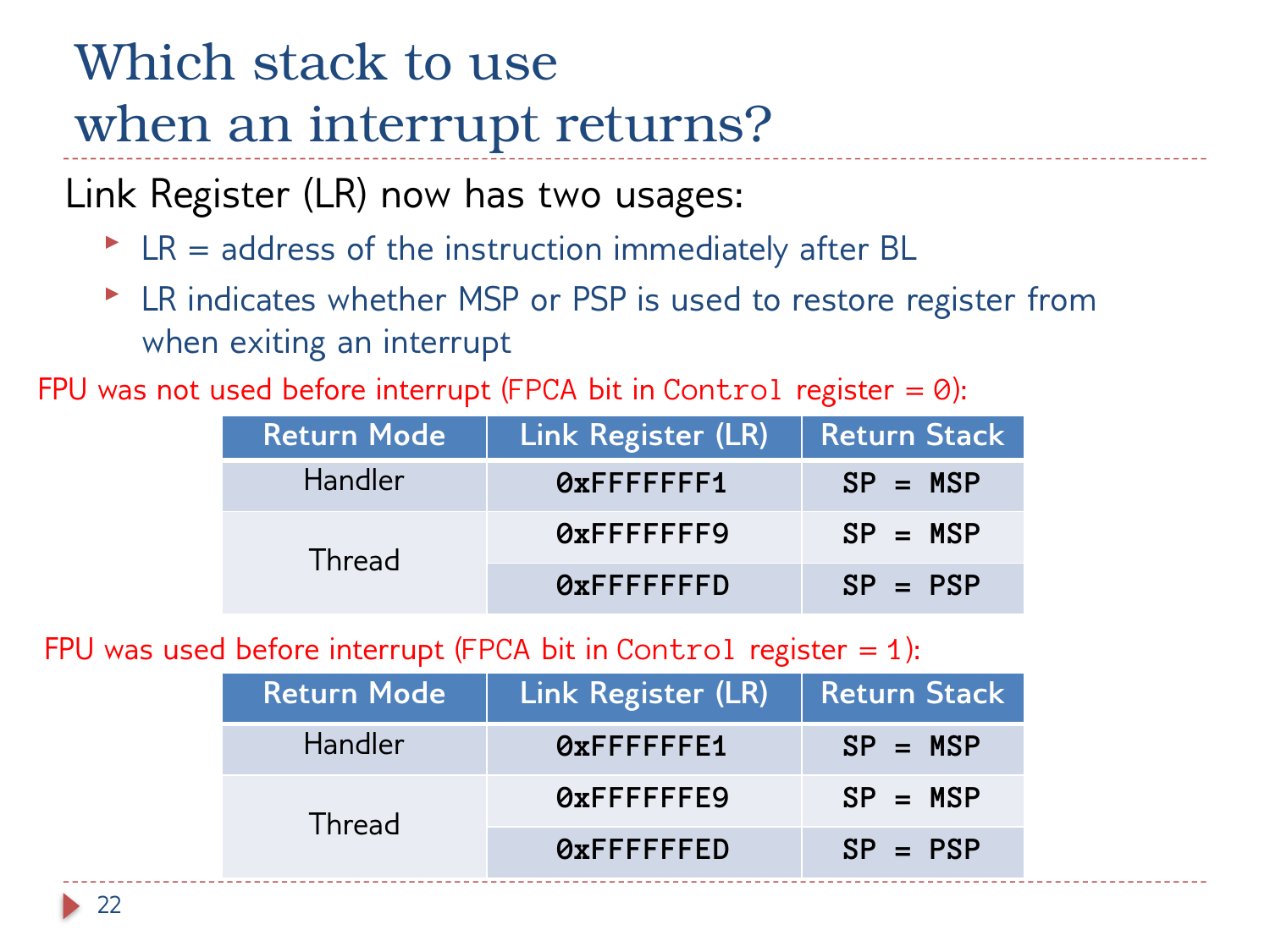

# Which stack to use when an interrupt returns?
Link Register (LR) now has two usages:
LR = address of the instruction immediately after BL
LR indicates whether MSP or PSP is used to restore register from when exiting an interrupt
FPU was not used before interrupt (FPCA bit in Control register = 0):
| Return Mode | Link Register (LR) | Return Stack |
| --- | --- | --- |
| Handler | 0xFFFFFFF1 | SP = MSP |
| Thread | 0xFFFFFFF9 | SP = MSP |
|  | 0xFFFFFFFD | SP = PSP |
FPU was used before interrupt (FPCA bit in Control register = 1):
| Return Mode | Link Register (LR) | Return Stack |
| --- | --- | --- |
| Handler | 0xFFFFFFE1 | SP = MSP |
| Thread | 0xFFFFFFE9 | SP = MSP |
|  | 0xFFFFFFED | SP = PSP |
22